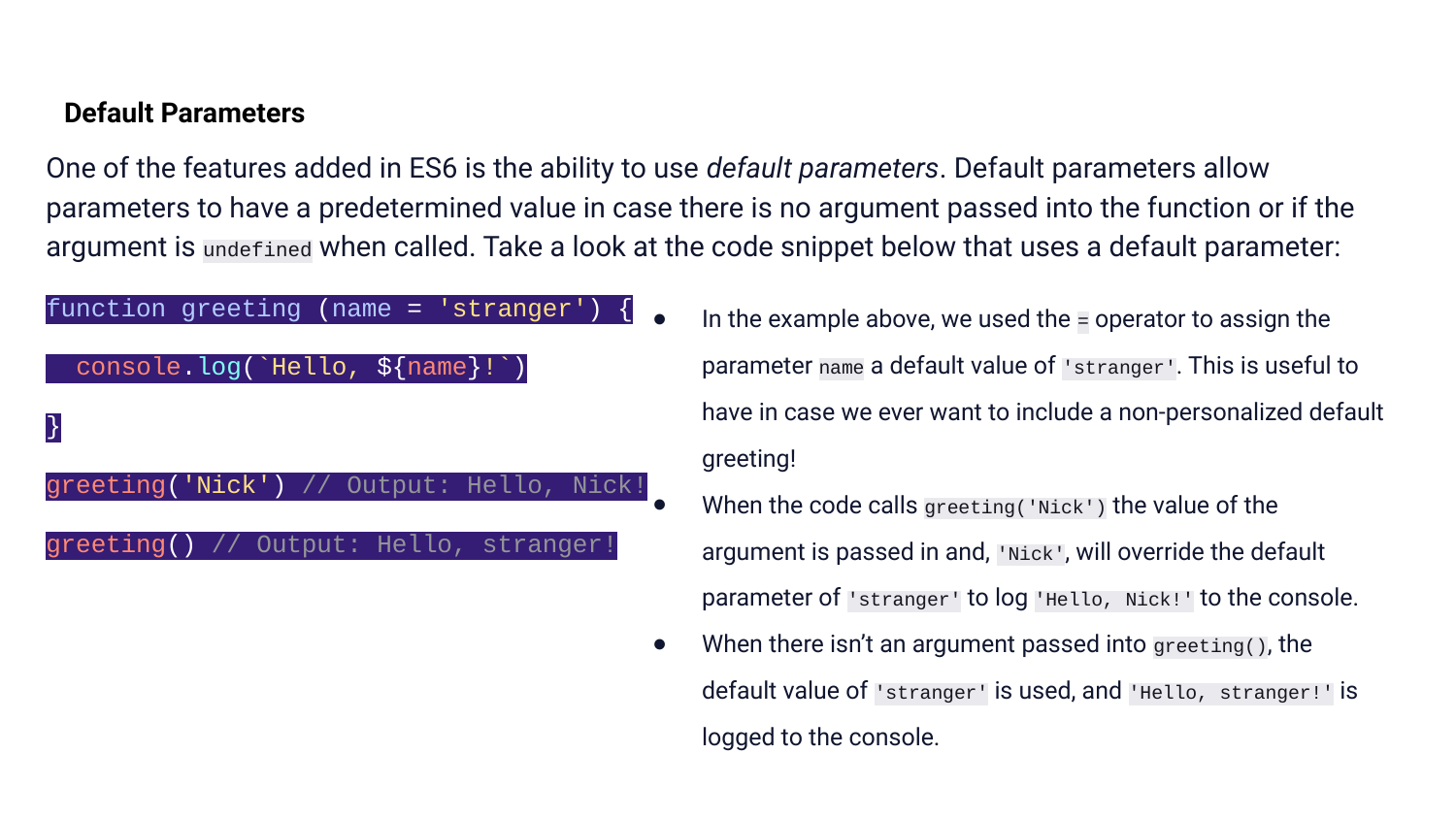

# Default Parameters

One of the features added in ES6 is the ability to use default parameters. Default parameters allow parameters to have a predetermined value in case there is no argument passed into the function or if the argument is undefined when called. Take a look at the code snippet below that uses a default parameter:
function greeting (name = 'stranger') {
  console.log(`Hello, ${name}!`)
}
greeting('Nick') // Output: Hello, Nick!
greeting() // Output: Hello, stranger!

In the example above, we used the = operator to assign the parameter name a default value of 'stranger'. This is useful to have in case we ever want to include a non-personalized default greeting!
When the code calls greeting('Nick') the value of the argument is passed in and, 'Nick', will override the default parameter of 'stranger' to log 'Hello, Nick!' to the console.
When there isn’t an argument passed into greeting(), the default value of 'stranger' is used, and 'Hello, stranger!' is logged to the console.